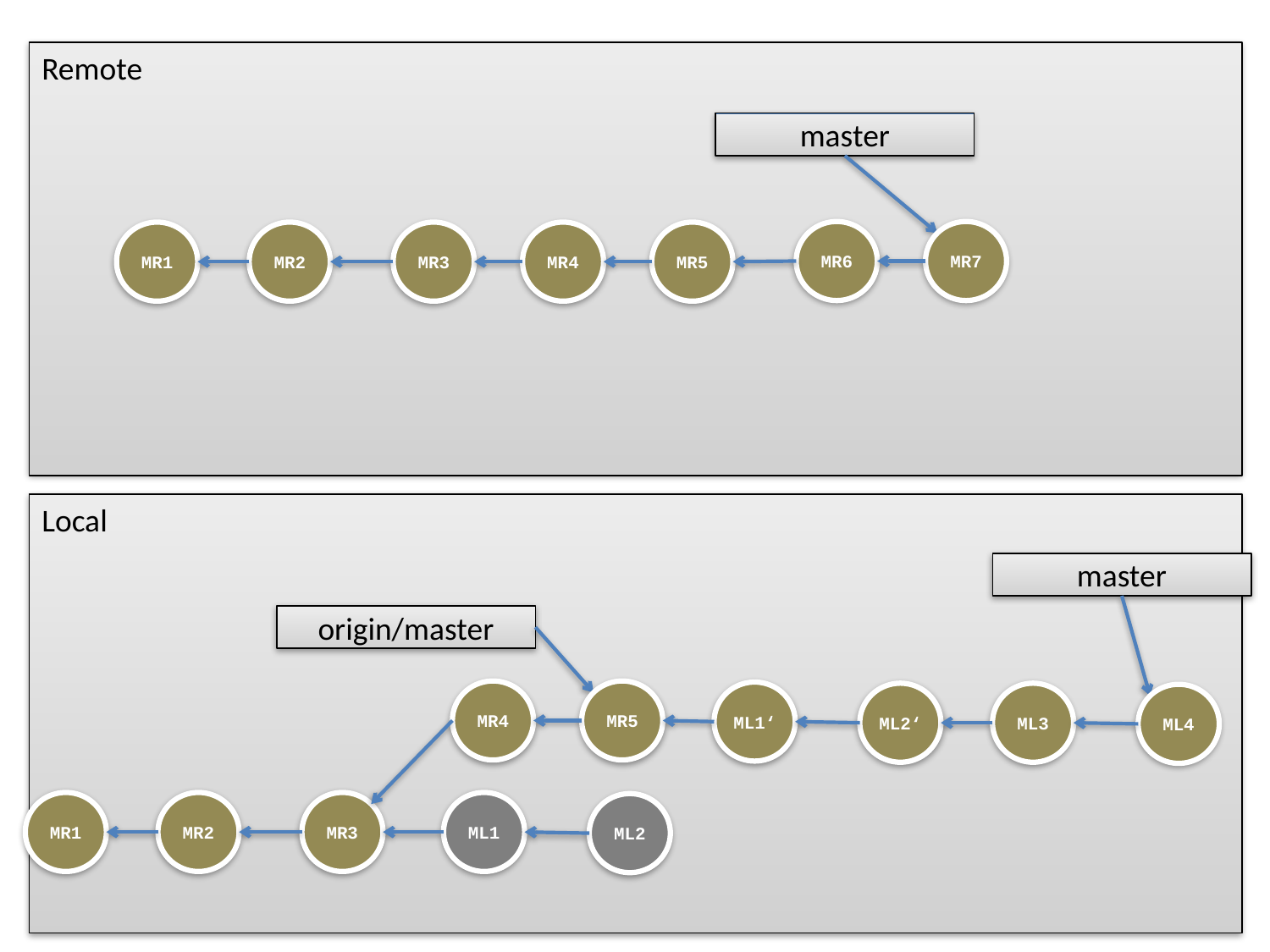

master
MR6
MR7
MR1
MR2
MR3
MR4
MR5
master
origin/master
MR4
MR5
ML1‘
ML2‘
ML3
ML4
MR1
MR2
MR3
ML1
ML2